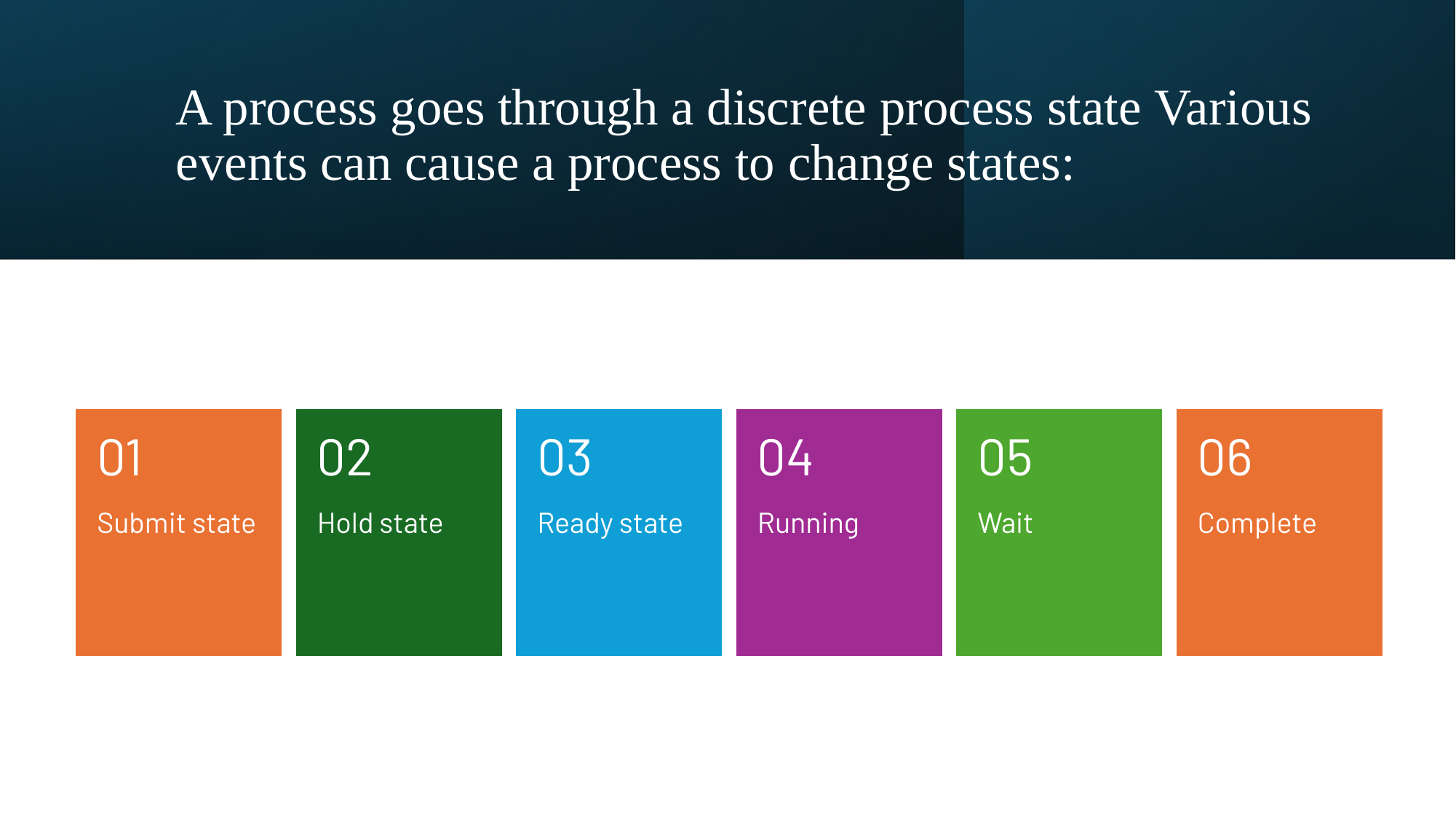

# A process goes through a discrete process state Various events can cause a process to change states:
Submit state
01
Hold state
02
Ready state
03
Running
04
Wait
05
Complete
06